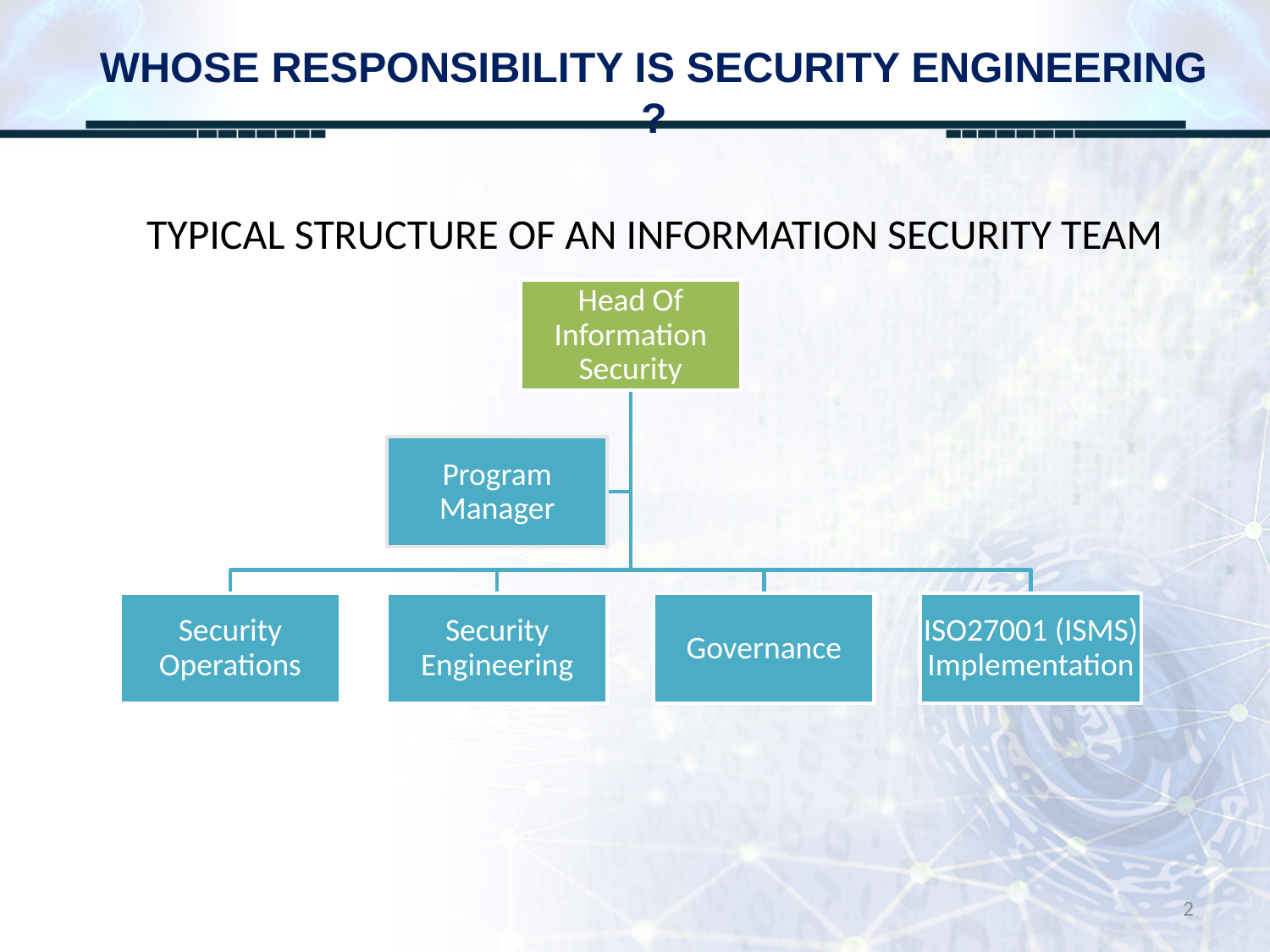

# WHOSE RESPONSIBILITY IS SECURITY ENGINEERING ?
Head Of Information Security
Security Operations
Security Engineering
Governance
ISO27001 (ISMS) Implementation
Program Manager
TYPICAL STRUCTURE OF AN INFORMATION SECURITY TEAM
2